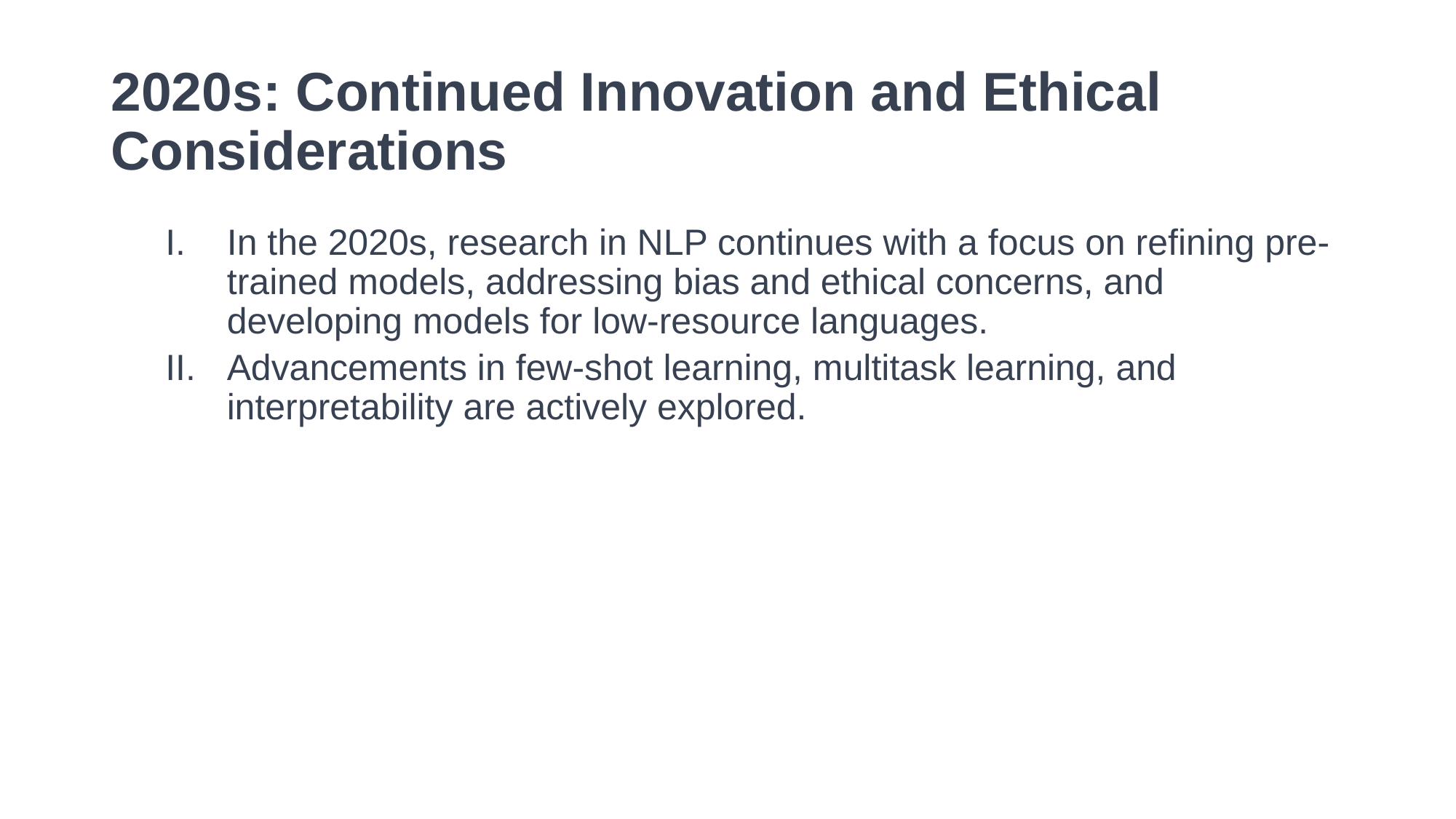

# 2020s: Continued Innovation and Ethical Considerations
In the 2020s, research in NLP continues with a focus on refining pre-trained models, addressing bias and ethical concerns, and developing models for low-resource languages.
Advancements in few-shot learning, multitask learning, and interpretability are actively explored.